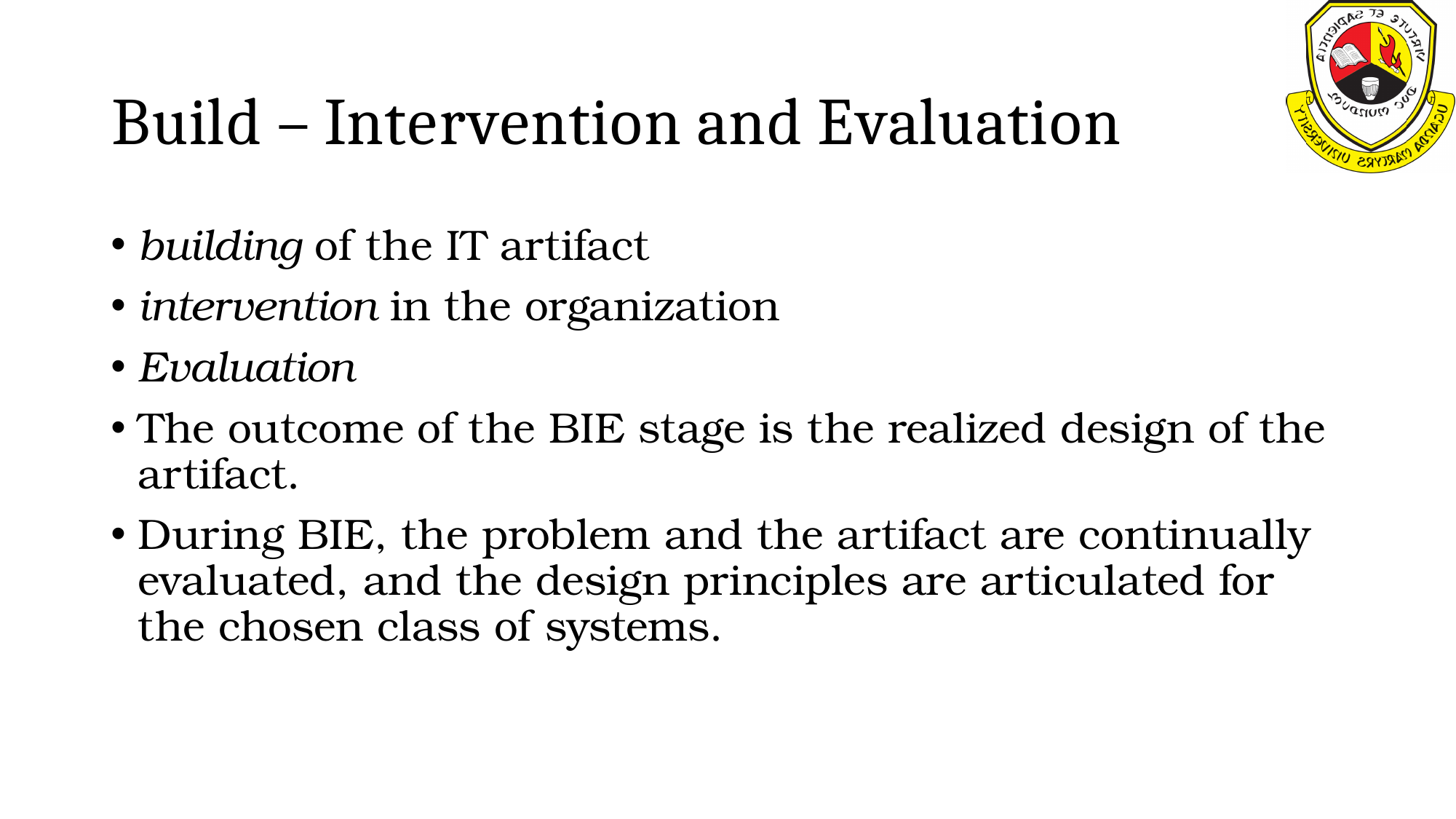

# Build – Intervention and Evaluation
building of the IT artifact
intervention in the organization
Evaluation
The outcome of the BIE stage is the realized design of the artifact.
During BIE, the problem and the artifact are continually evaluated, and the design principles are articulated for the chosen class of systems.